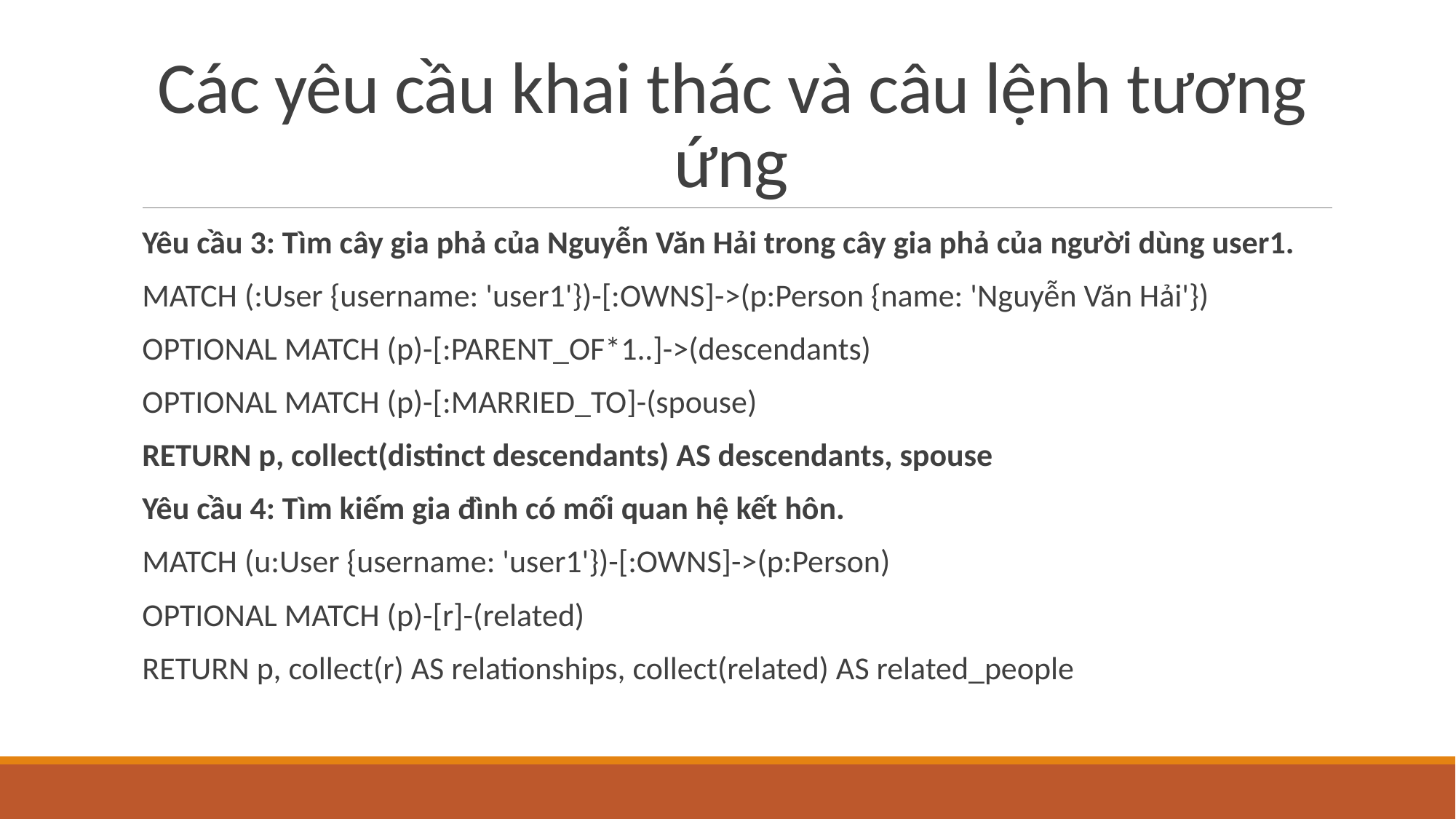

# Các yêu cầu khai thác và câu lệnh tương ứng
Yêu cầu 3: Tìm cây gia phả của Nguyễn Văn Hải trong cây gia phả của người dùng user1.
MATCH (:User {username: 'user1'})-[:OWNS]->(p:Person {name: 'Nguyễn Văn Hải'})
OPTIONAL MATCH (p)-[:PARENT_OF*1..]->(descendants)
OPTIONAL MATCH (p)-[:MARRIED_TO]-(spouse)
RETURN p, collect(distinct descendants) AS descendants, spouse
Yêu cầu 4: Tìm kiếm gia đình có mối quan hệ kết hôn.
MATCH (u:User {username: 'user1'})-[:OWNS]->(p:Person)
OPTIONAL MATCH (p)-[r]-(related)
RETURN p, collect(r) AS relationships, collect(related) AS related_people